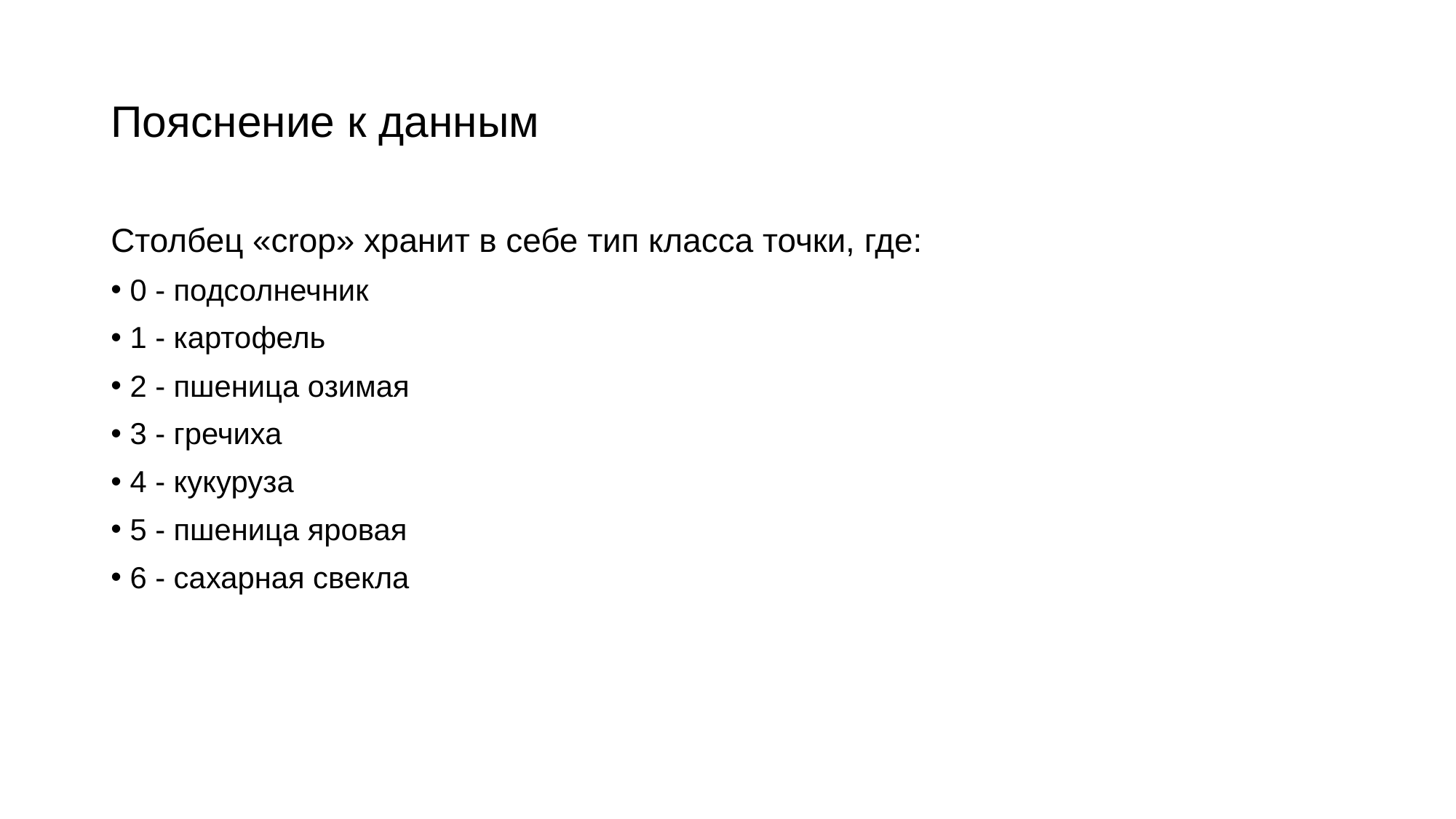

# Пояснение к данным
Столбец «crop» хранит в себе тип класса точки, где:
 0 - подсолнечник
 1 - картофель
 2 - пшеница озимая
 3 - гречиха
 4 - кукуруза
 5 - пшеница яровая
 6 - сахарная свекла